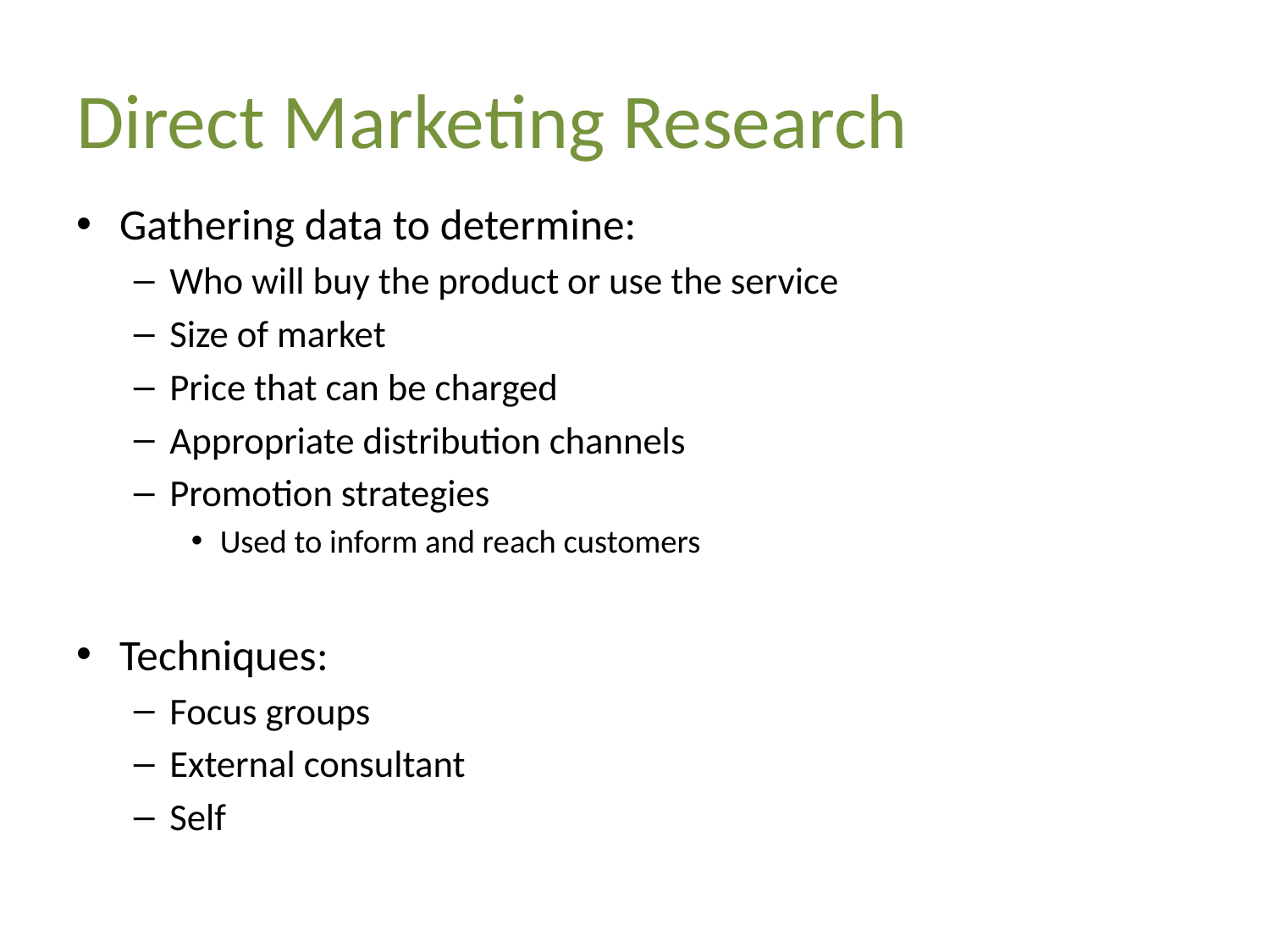

# Direct Marketing Research
Gathering data to determine:
Who will buy the product or use the service
Size of market
Price that can be charged
Appropriate distribution channels
Promotion strategies
Used to inform and reach customers

Techniques:
Focus groups
External consultant
Self